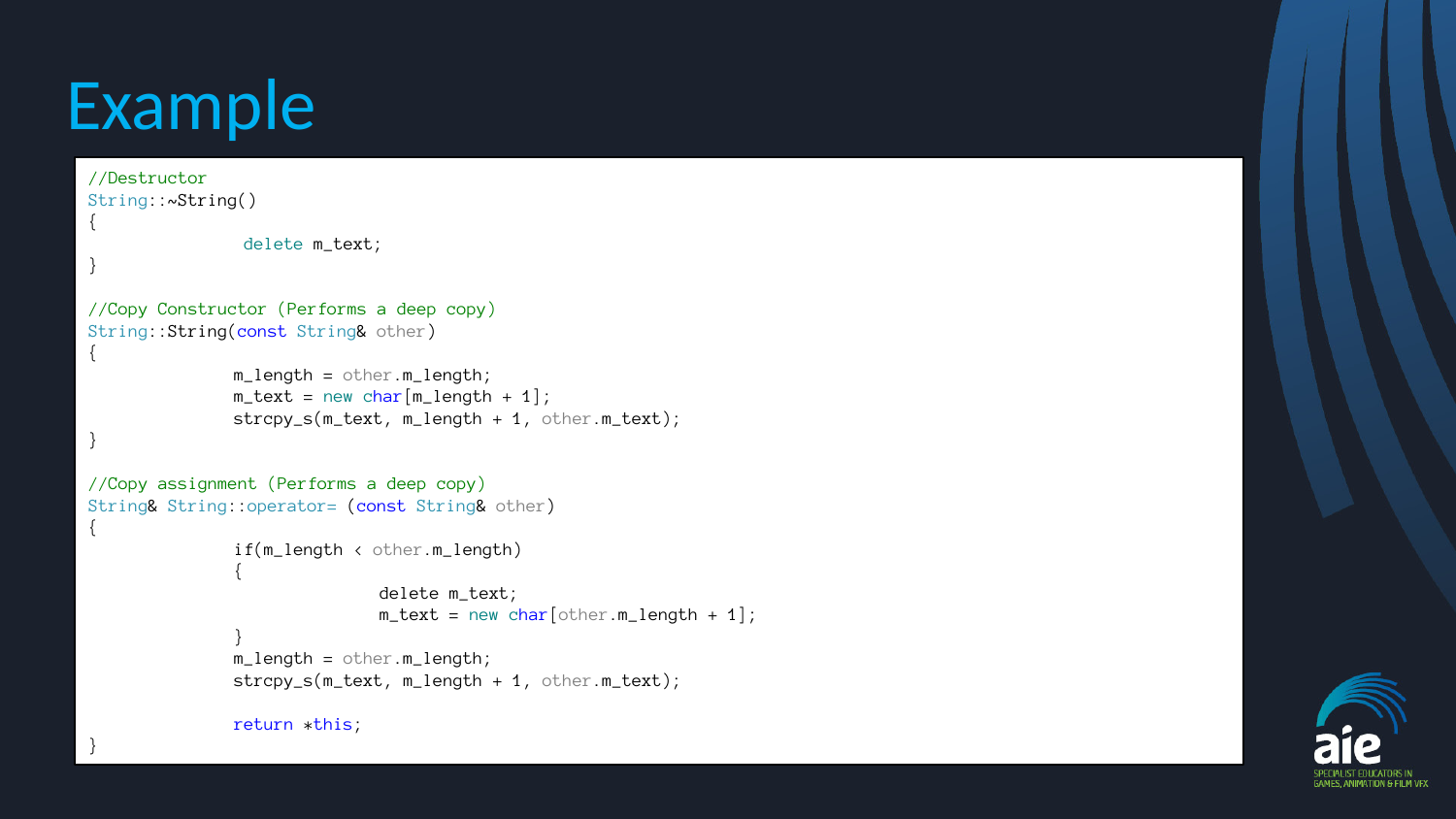

# Example
//Destructor
String::~String()
{
	 delete m_text;
}

//Copy Constructor (Performs a deep copy)
String::String(const String& other)
{
	m_length = other.m_length;
	m_text = new char[m_length + 1];
	strcpy_s(m_text, m_length + 1, other.m_text);
}

//Copy assignment (Performs a deep copy)
String& String::operator= (const String& other)
{
	if(m_length < other.m_length)
	{
		delete m_text;
		m_text = new char[other.m_length + 1];
	}
	m_length = other.m_length;
	strcpy_s(m_text, m_length + 1, other.m_text);

	return *this;
}